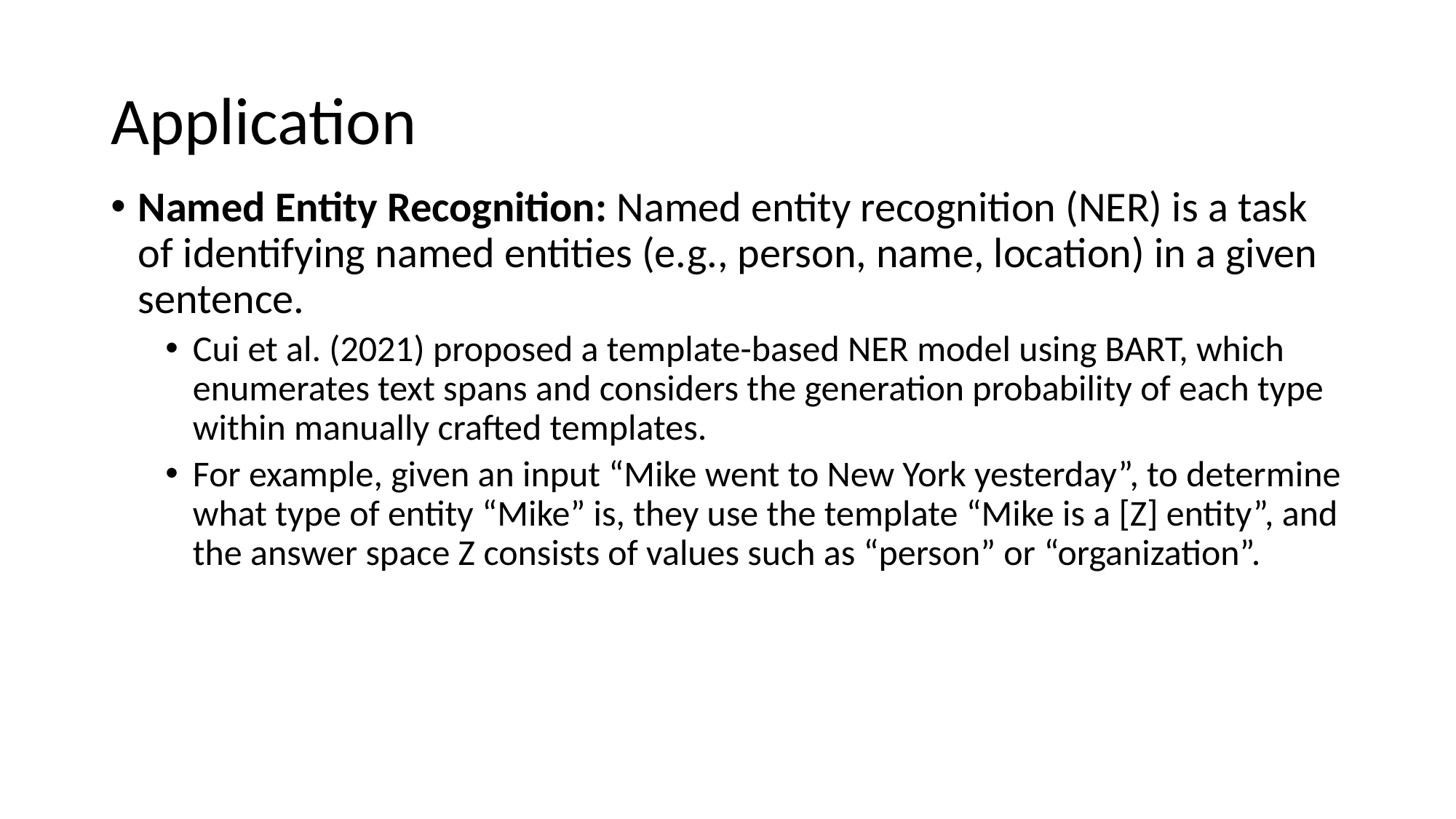

# Application
Named Entity Recognition: Named entity recognition (NER) is a task of identifying named entities (e.g., person, name, location) in a given sentence.
Cui et al. (2021) proposed a template-based NER model using BART, which enumerates text spans and considers the generation probability of each type within manually crafted templates.
For example, given an input “Mike went to New York yesterday”, to determine what type of entity “Mike” is, they use the template “Mike is a [Z] entity”, and the answer space Z consists of values such as “person” or “organization”.